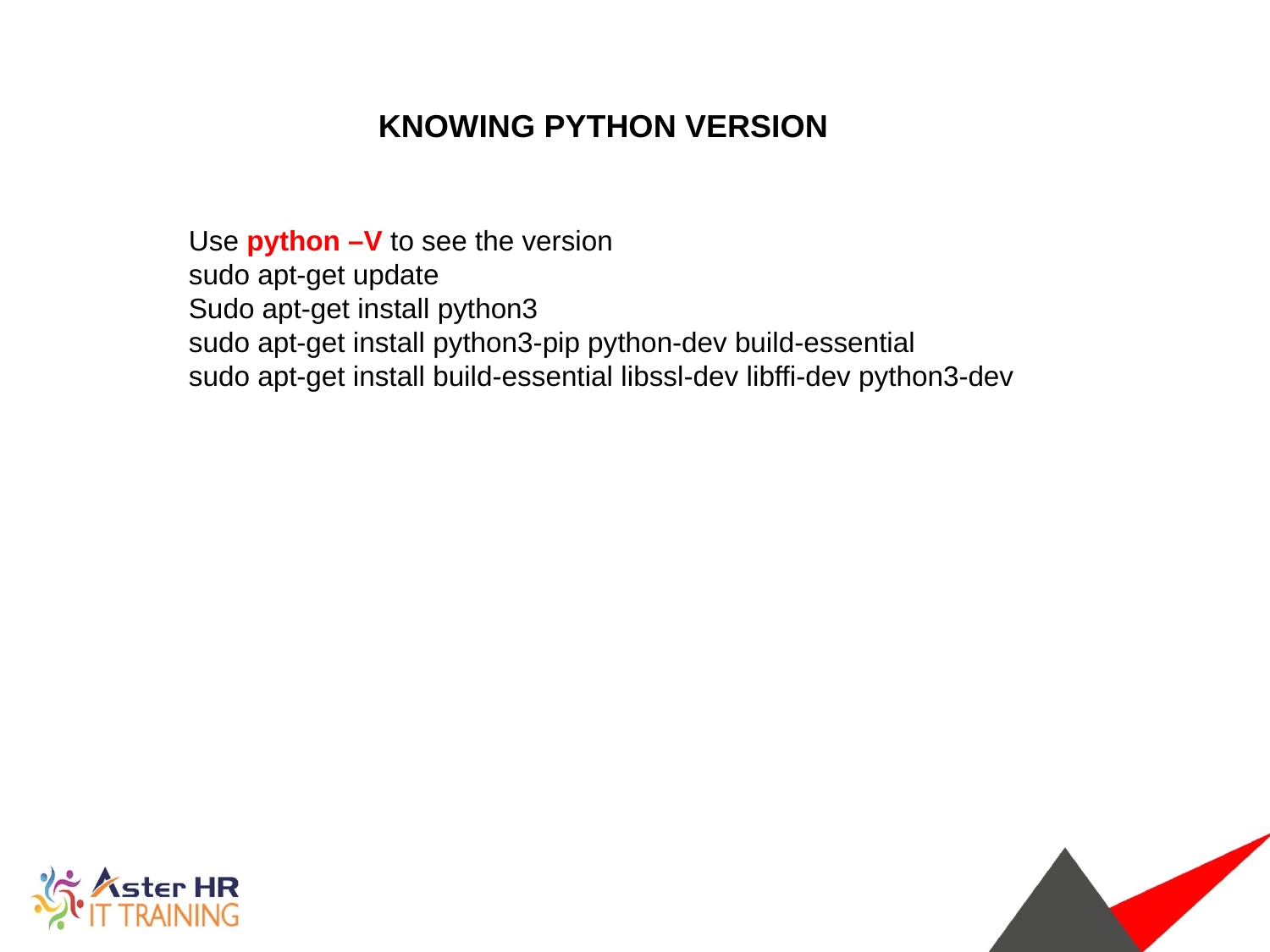

KNOWING PYTHON VERSION

Use python –V to see the version
sudo apt-get update
Sudo apt-get install python3
sudo apt-get install python3-pip python-dev build-essential
sudo apt-get install build-essential libssl-dev libffi-dev python3-dev